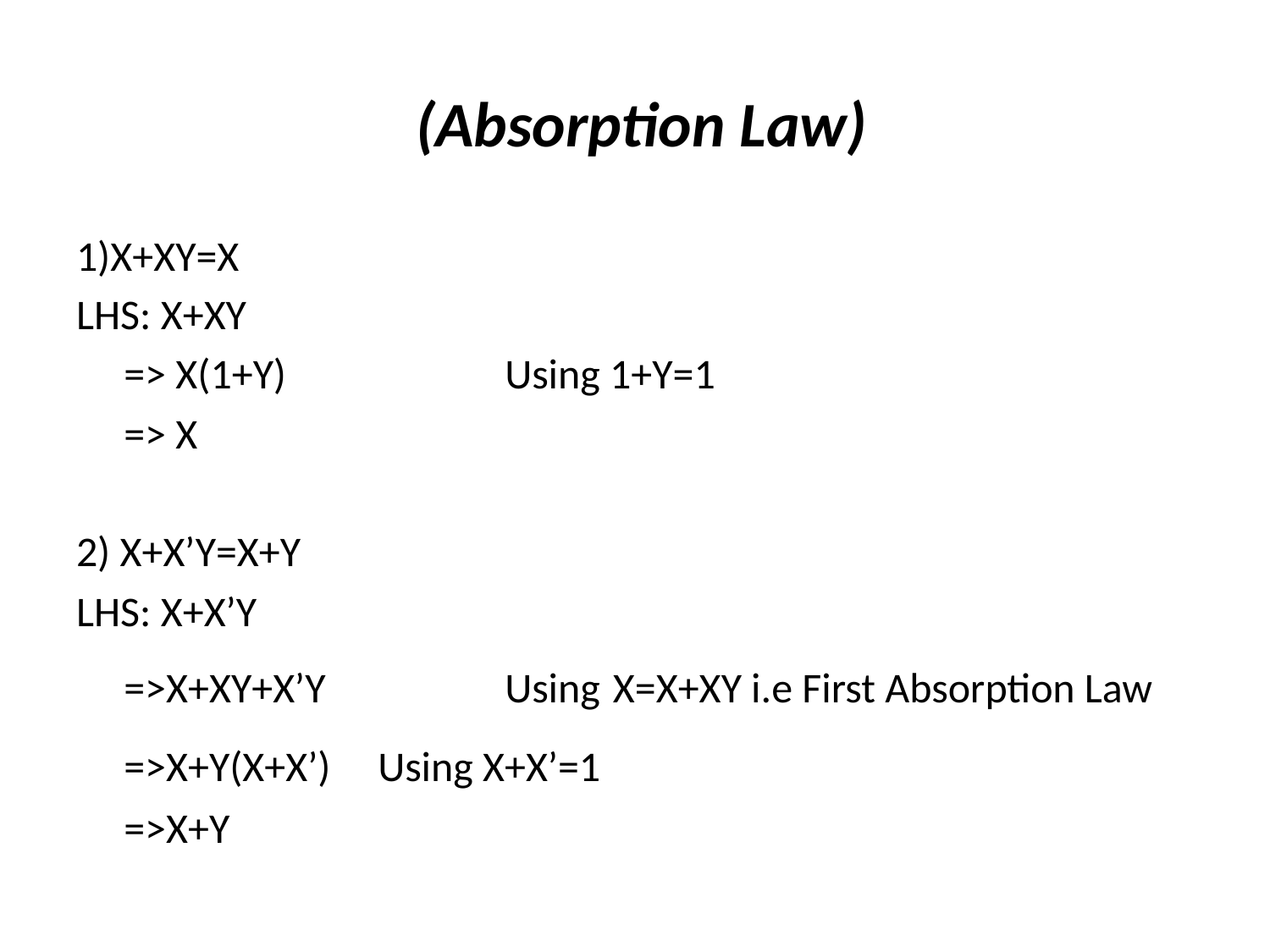

(Absorption Law)
1)X+XY=X
LHS: X+XY
	=> X(1+Y)		Using 1+Y=1
	=> X

2) X+X’Y=X+Y
LHS: X+X’Y
	=>X+XY+X’Y     	Using X=X+XY i.e First Absorption Law
	=>X+Y(X+X’) 	Using X+X’=1
	=>X+Y